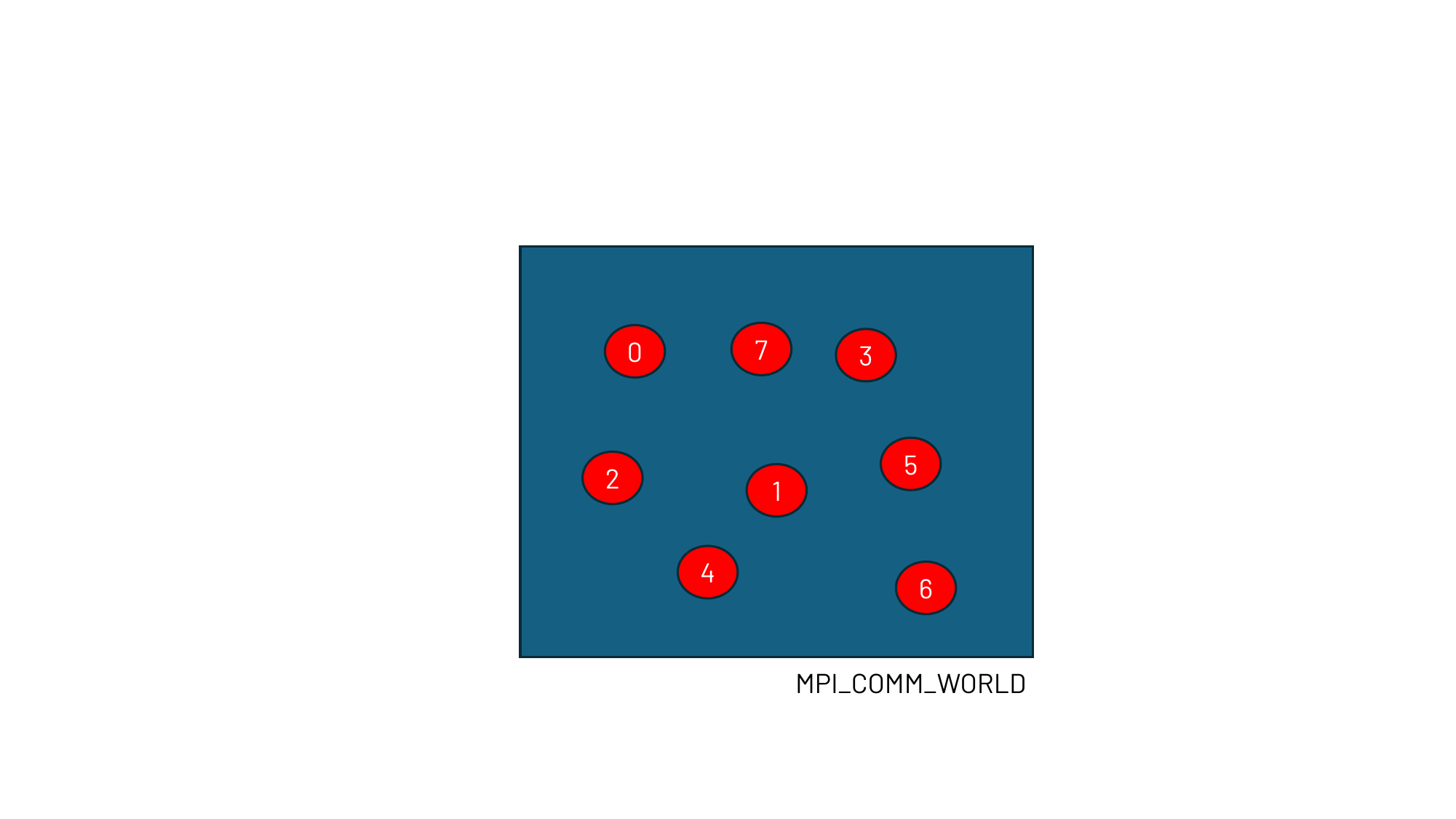

7
0
3
5
2
1
4
6
MPI_COMM_WORLD